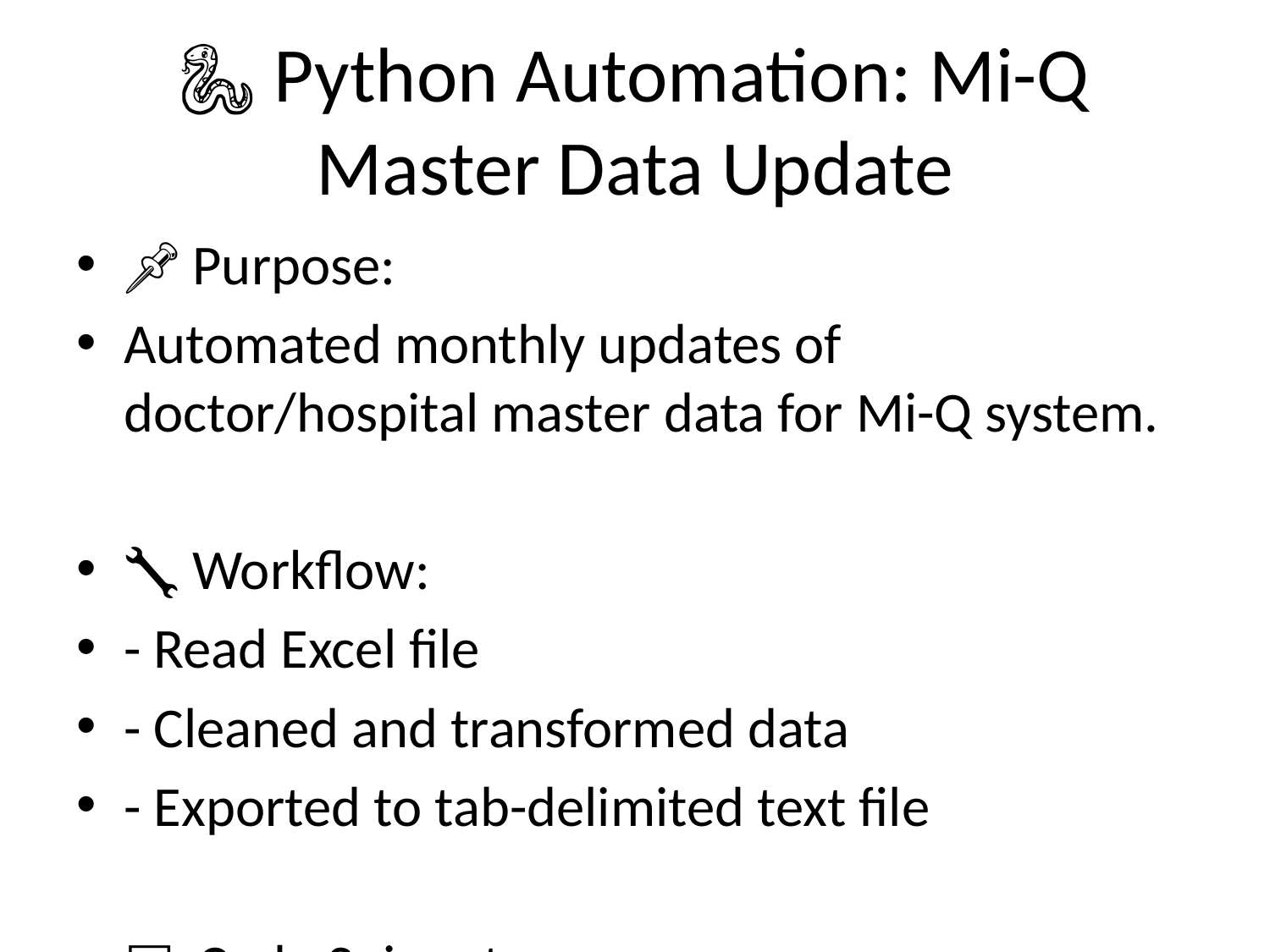

# 🐍 Python Automation: Mi-Q Master Data Update
📌 Purpose:
Automated monthly updates of doctor/hospital master data for Mi-Q system.

🔧 Workflow:
- Read Excel file
- Cleaned and transformed data
- Exported to tab-delimited text file

💻 Code Snippet:
import pandas as pd
df = pd.read_excel("doctor_hospital_records.xlsx")
df['Hospital_Name'] = df['Hospital_Name'].str.strip().str.title()
df['Doctor_ID'] = df['Doctor_ID'].astype(str)
df.to_csv("miq_master_data.txt", sep='\t', index=False)

📈 Business Impact:
- Saved 15 hours/month
- Ensured consistent data sync with Japan MI systems